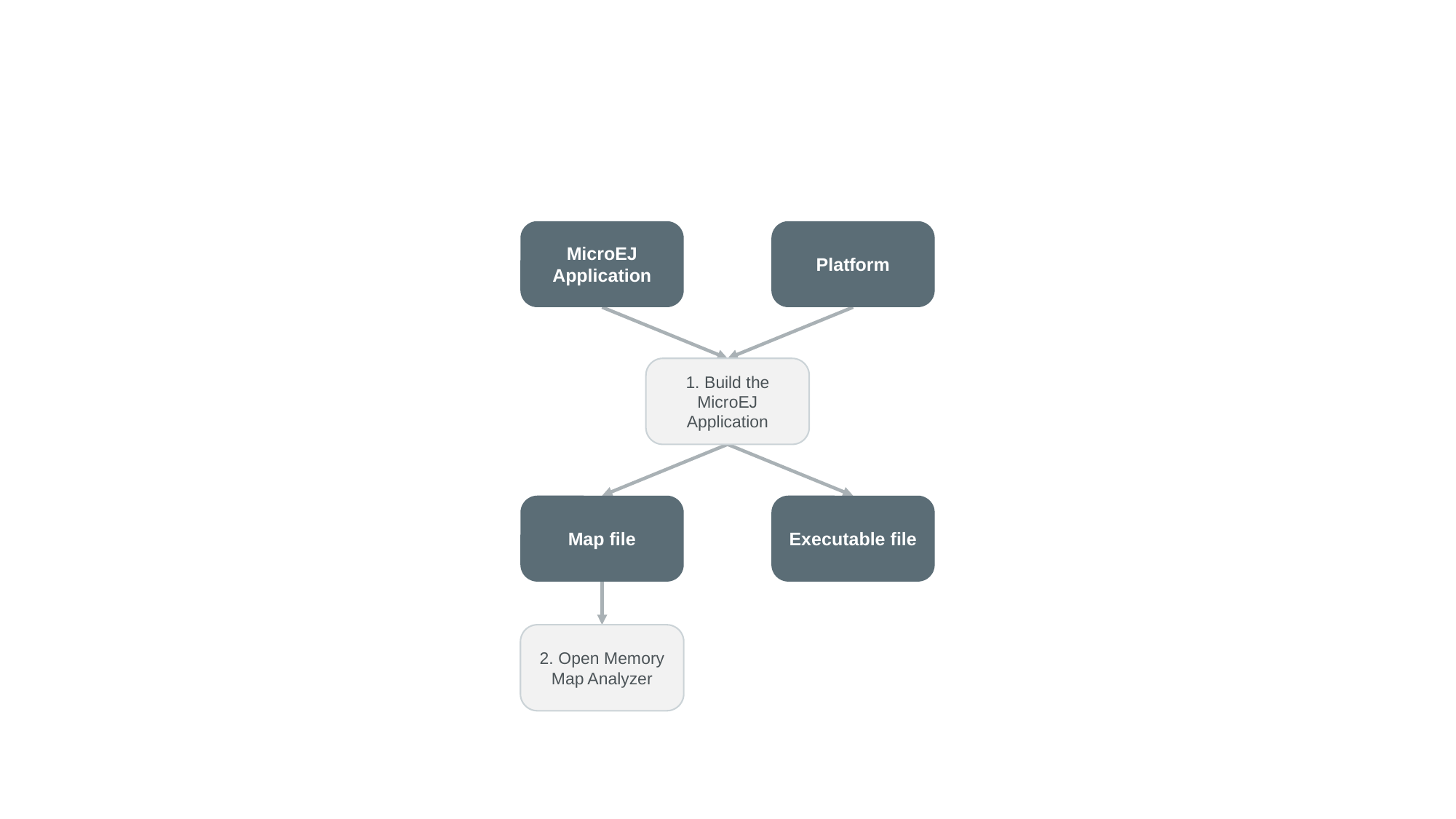

MicroEJ Application
Platform
1. Build the MicroEJ Application
Map file
Executable file
2. Open Memory Map Analyzer